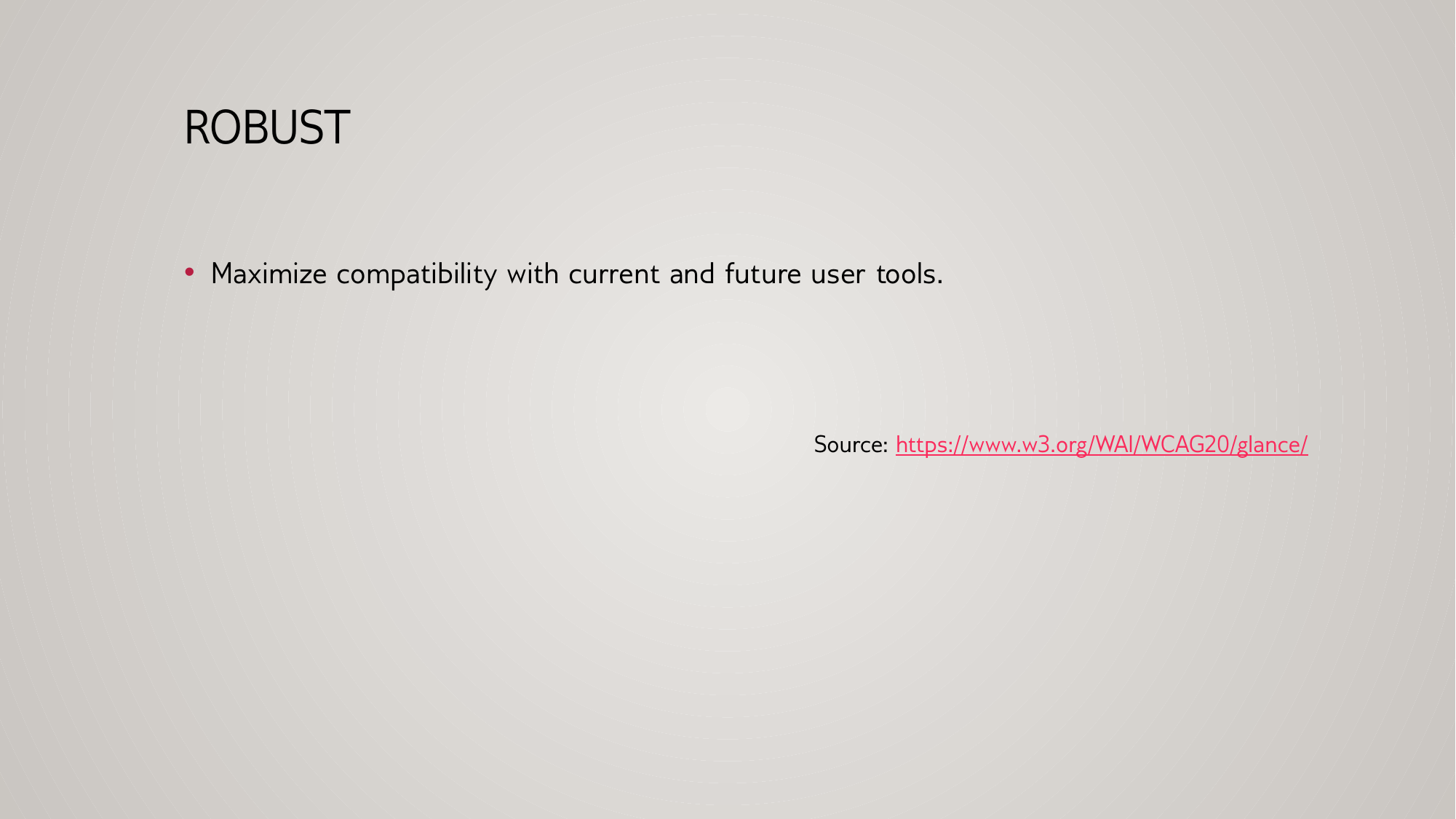

# Robust
Maximize compatibility with current and future user tools.

Source: https://www.w3.org/WAI/WCAG20/glance/